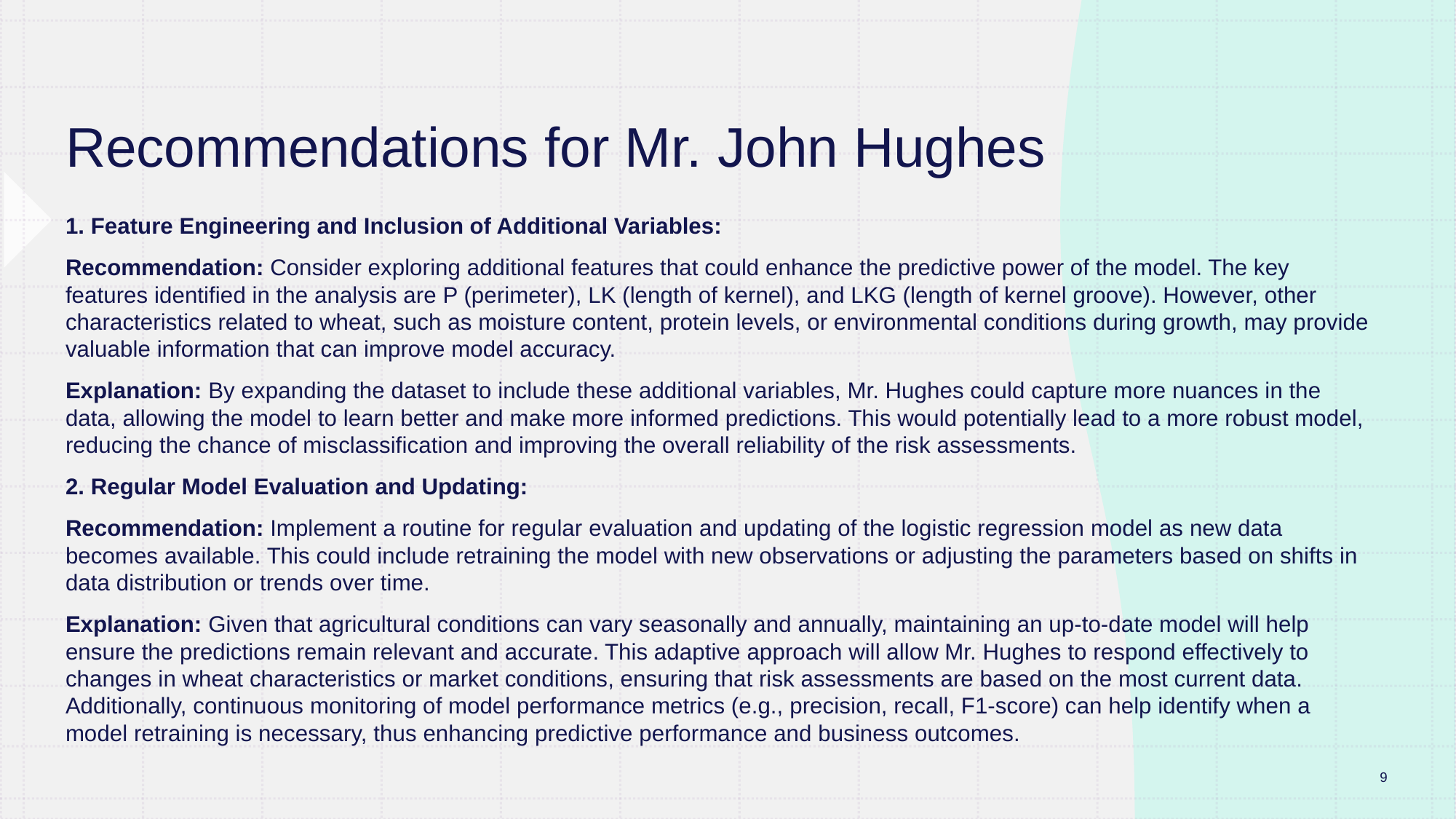

# Recommendations for Mr. John Hughes

1. Feature Engineering and Inclusion of Additional Variables:
Recommendation: Consider exploring additional features that could enhance the predictive power of the model. The key features identified in the analysis are P (perimeter), LK (length of kernel), and LKG (length of kernel groove). However, other characteristics related to wheat, such as moisture content, protein levels, or environmental conditions during growth, may provide valuable information that can improve model accuracy.
Explanation: By expanding the dataset to include these additional variables, Mr. Hughes could capture more nuances in the data, allowing the model to learn better and make more informed predictions. This would potentially lead to a more robust model, reducing the chance of misclassification and improving the overall reliability of the risk assessments.
2. Regular Model Evaluation and Updating:
Recommendation: Implement a routine for regular evaluation and updating of the logistic regression model as new data becomes available. This could include retraining the model with new observations or adjusting the parameters based on shifts in data distribution or trends over time.
Explanation: Given that agricultural conditions can vary seasonally and annually, maintaining an up-to-date model will help ensure the predictions remain relevant and accurate. This adaptive approach will allow Mr. Hughes to respond effectively to changes in wheat characteristics or market conditions, ensuring that risk assessments are based on the most current data. Additionally, continuous monitoring of model performance metrics (e.g., precision, recall, F1-score) can help identify when a model retraining is necessary, thus enhancing predictive performance and business outcomes.

9